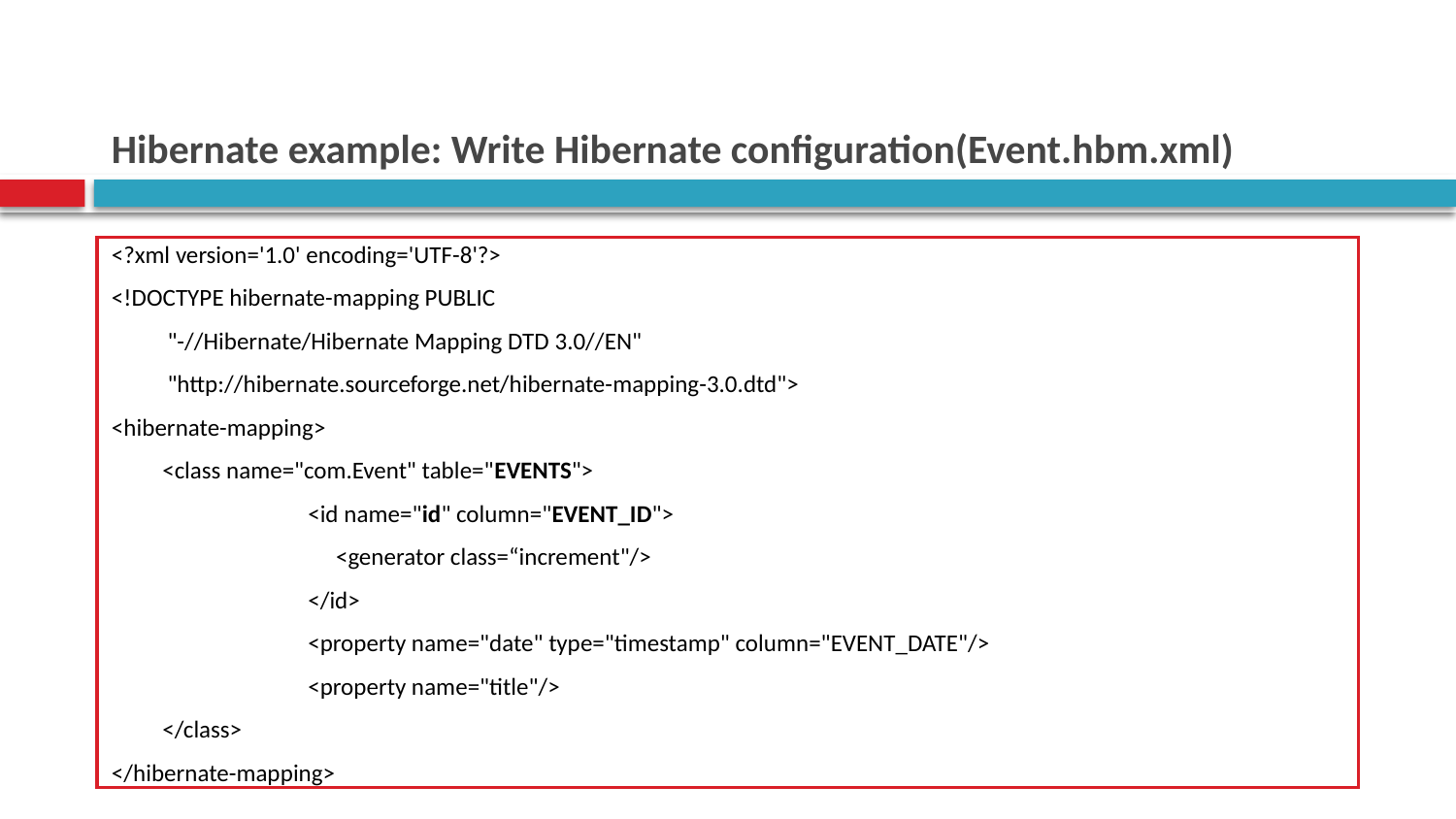

# Hibernate example: Write Hibernate configuration(Event.hbm.xml)
<?xml version='1.0' encoding='UTF-8'?>
<!DOCTYPE hibernate-mapping PUBLIC
          "-//Hibernate/Hibernate Mapping DTD 3.0//EN"
          "http://hibernate.sourceforge.net/hibernate-mapping-3.0.dtd">
<hibernate-mapping>
	<class name="com.Event" table="EVENTS">
		<id name="id" column="EVENT_ID">
		     <generator class=“increment"/>
		</id>
		<property name="date" type="timestamp" column="EVENT_DATE"/>
		<property name="title"/>
	</class>
</hibernate-mapping>